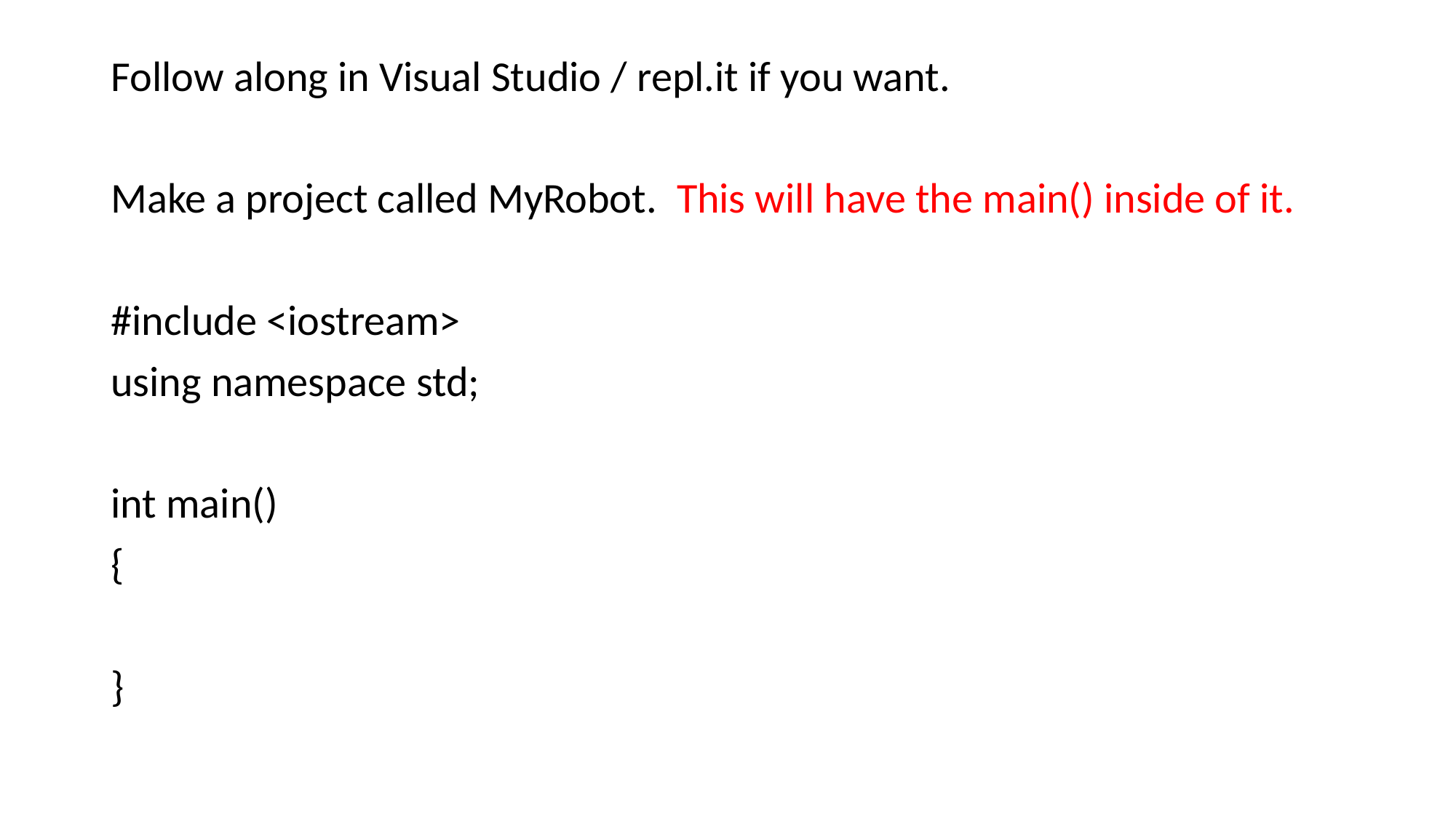

Follow along in Visual Studio / repl.it if you want.

Make a project called MyRobot.  This will have the main() inside of it.

#include <iostream>
using namespace std;

int main()
{

}